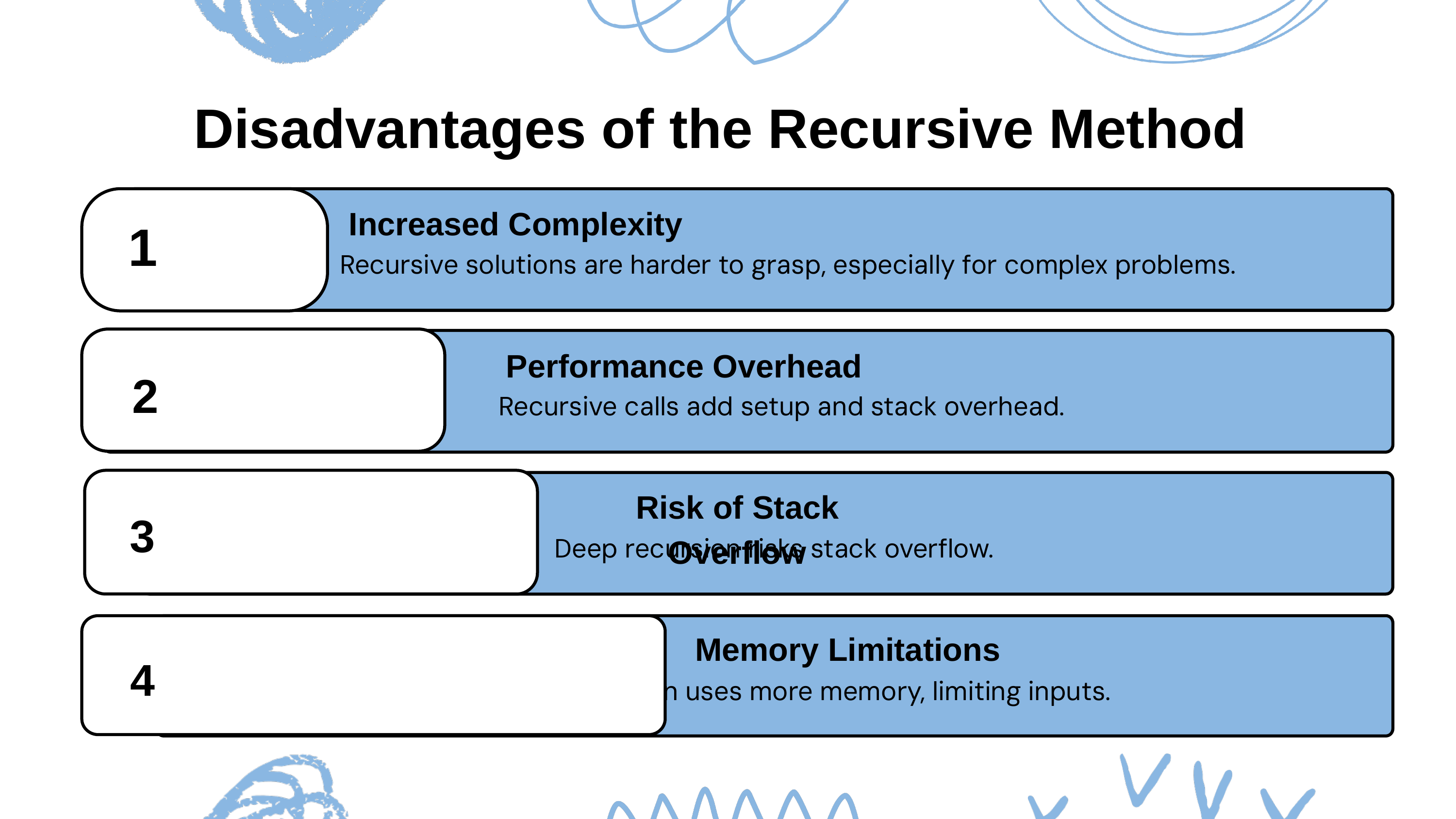

Disadvantages of the Recursive Method

        Recursive solutions are harder to grasp, especially for complex problems.

Increased Complexity
1

               Recursive calls add setup and stack overhead.

Performance Overhead
2

    Deep recursion risks stack overflow.
Risk of Stack Overflow
3

                                                        Recursion uses more memory, limiting inputs.

Memory Limitations
4